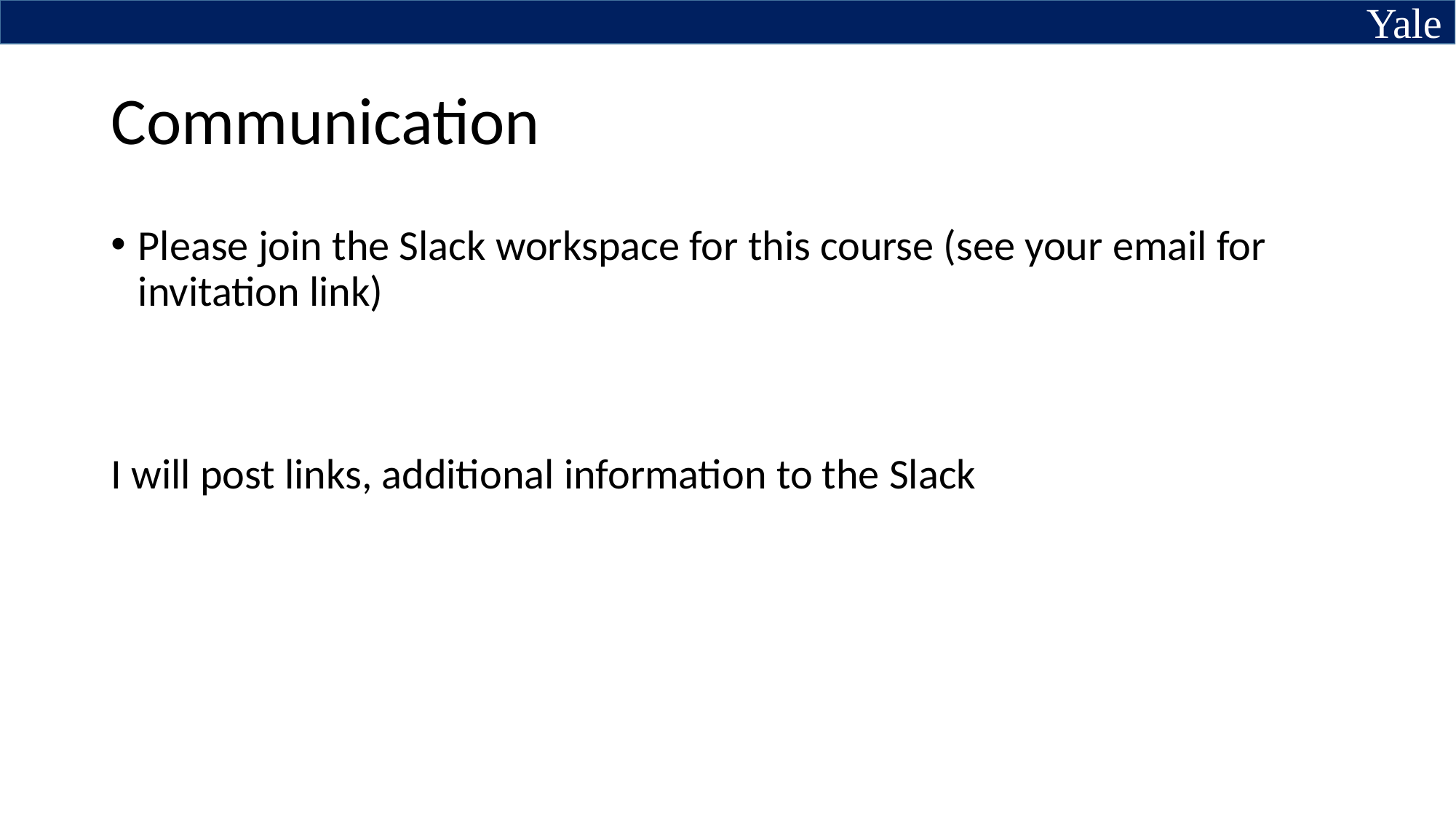

# Communication
Please join the Slack workspace for this course (see your email for invitation link)

I will post links, additional information to the Slack